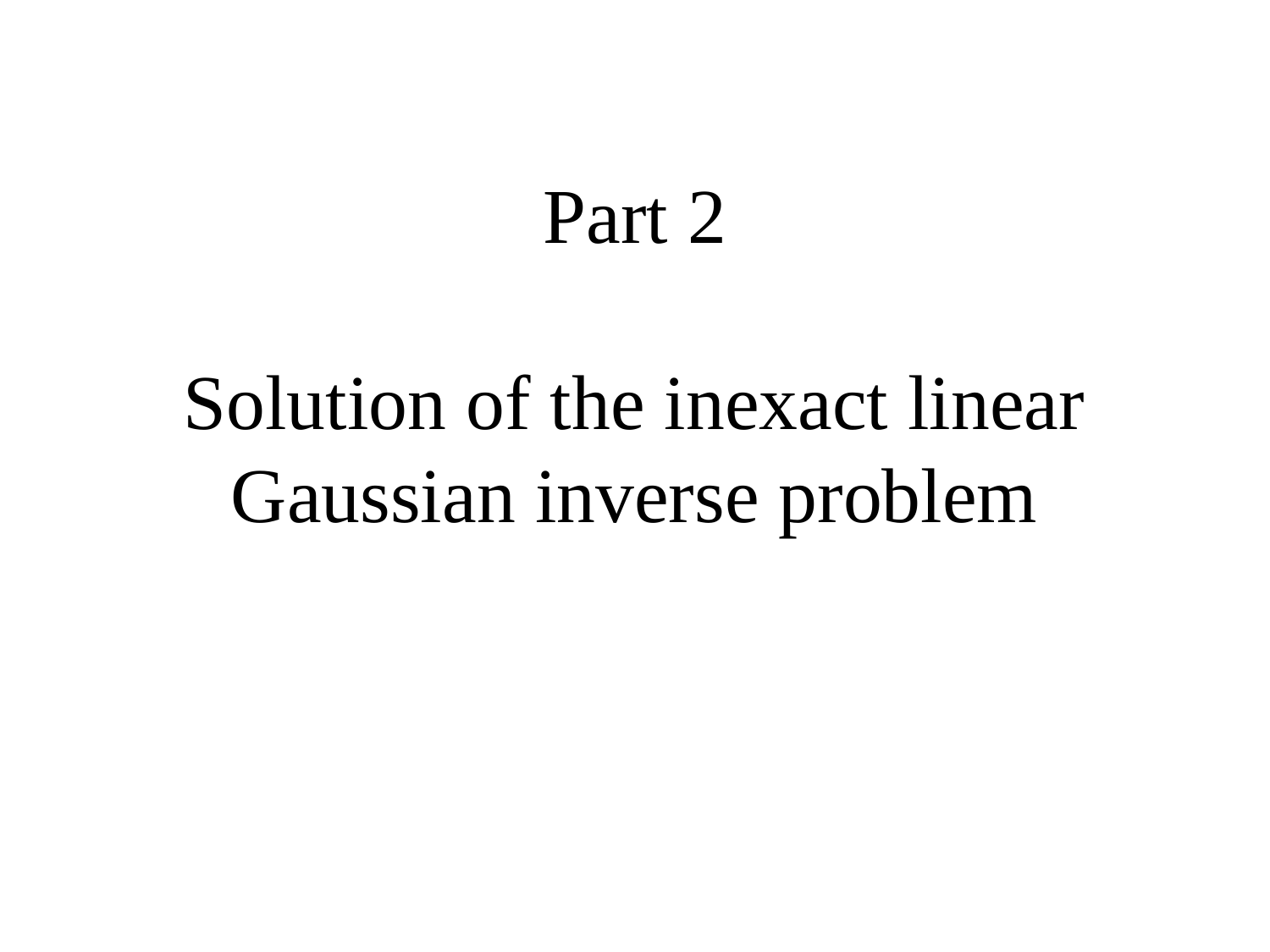

# Part 2 Solution of the inexact linear Gaussian inverse problem